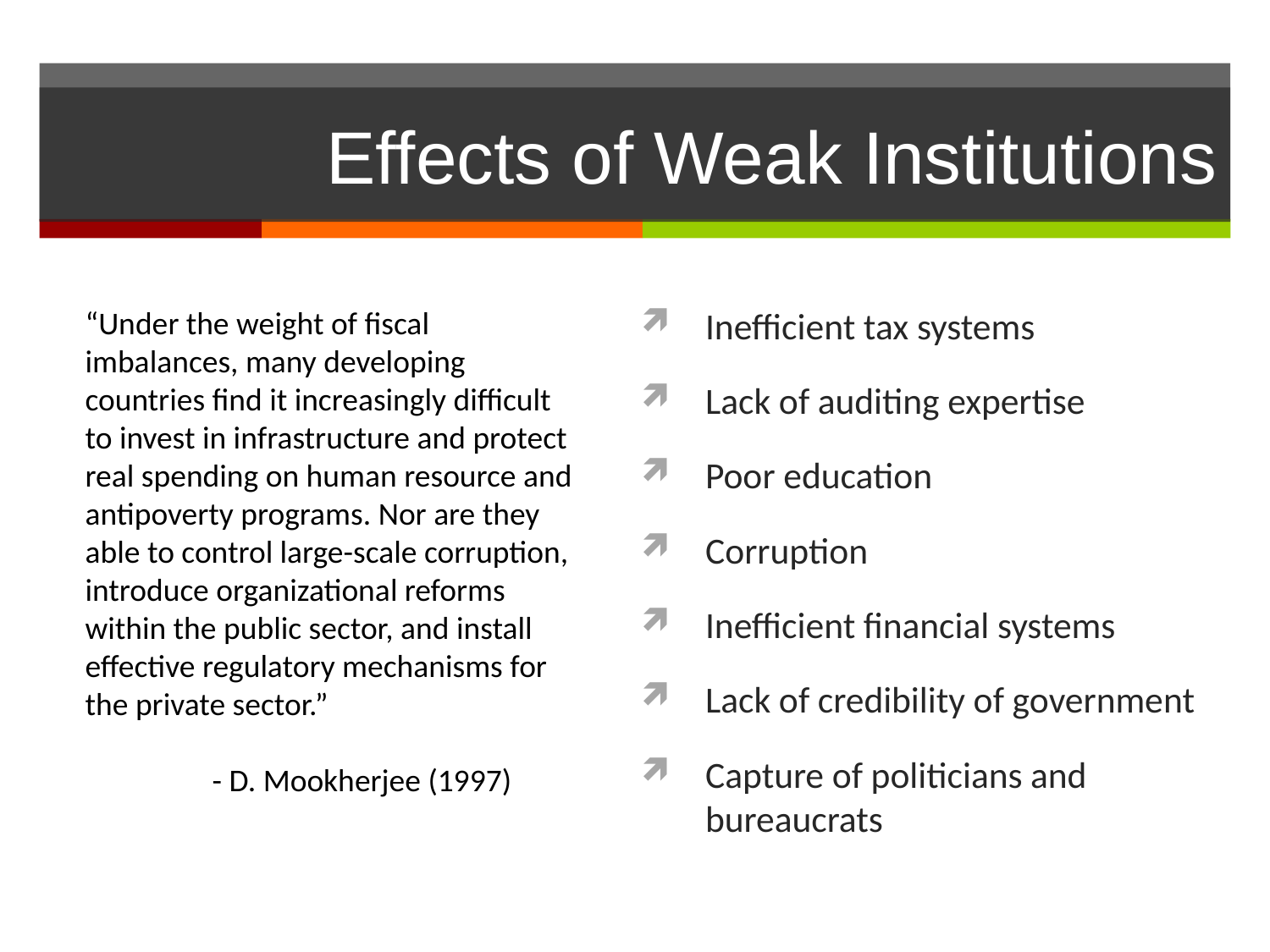

# Effects of Weak Institutions
Inefficient tax systems
Lack of auditing expertise
Poor education
Corruption
Inefficient financial systems
Lack of credibility of government
Capture of politicians and bureaucrats
“Under the weight of fiscal imbalances, many developing countries find it increasingly difficult to invest in infrastructure and protect real spending on human resource and antipoverty programs. Nor are they able to control large-scale corruption, introduce organizational reforms within the public sector, and install effective regulatory mechanisms for the private sector.”

	- D. Mookherjee (1997)